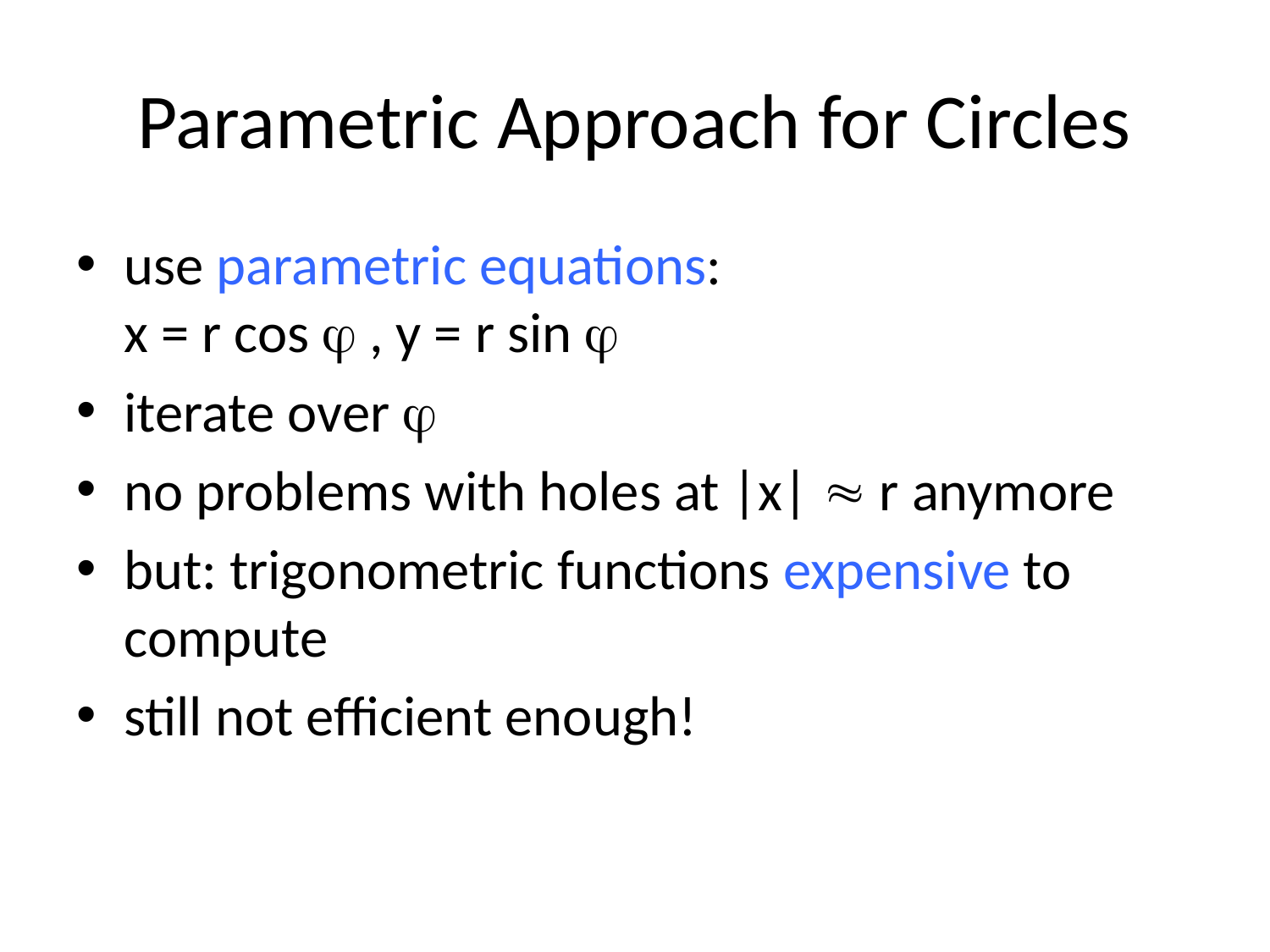

# Parametric Approach for Circles
use parametric equations:
x = r cos ϕ , y = r sin ϕ
iterate over ϕ
no problems with holes at |x| ≈ r anymore
but: trigonometric functions expensive to compute
still not efficient enough!